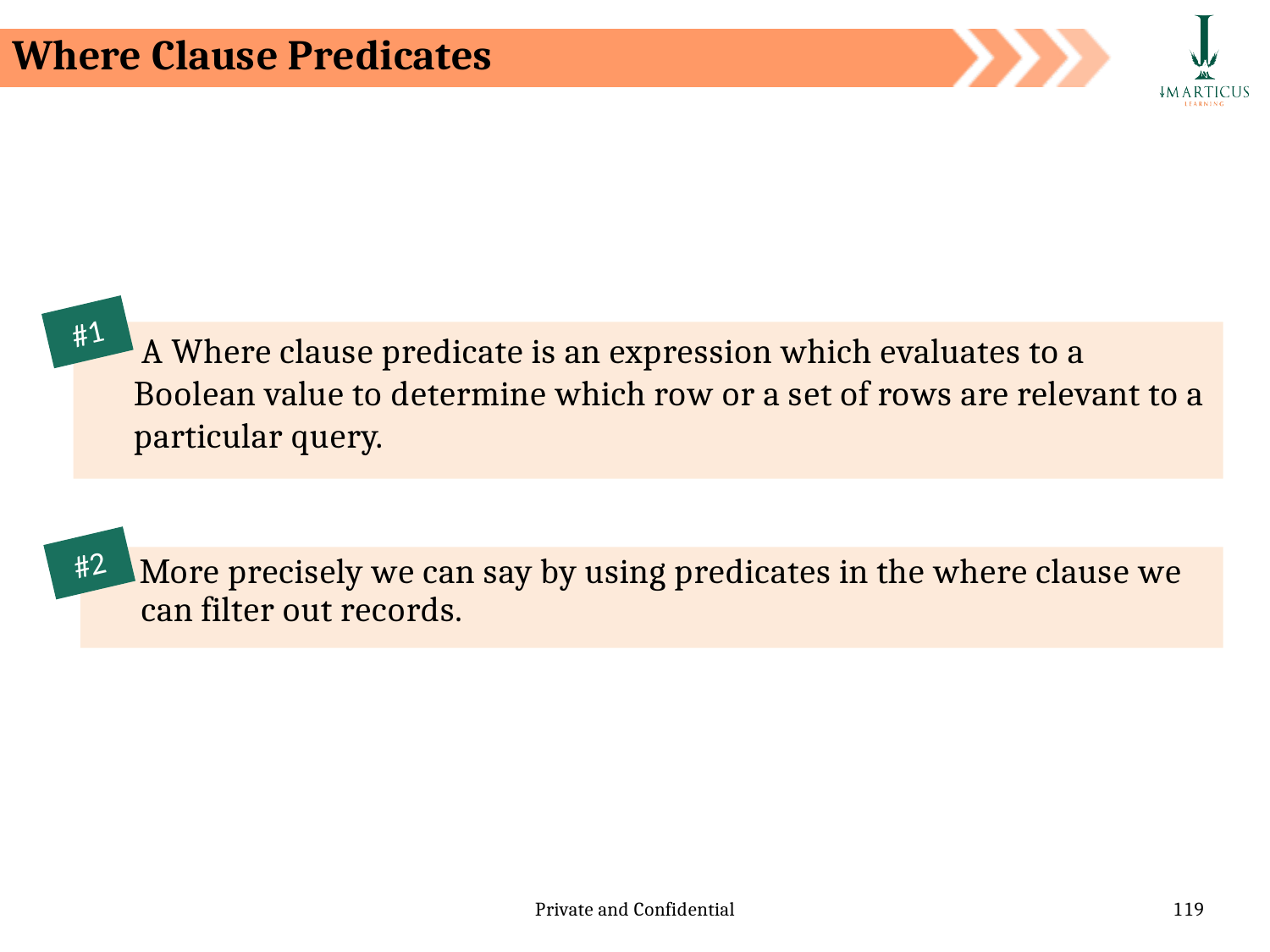

Where Clause Predicates

#1
 A Where clause predicate is an expression which evaluates to a Boolean value to determine which row or a set of rows are relevant to a particular query.
#2
More precisely we can say by using predicates in the where clause we can filter out records.